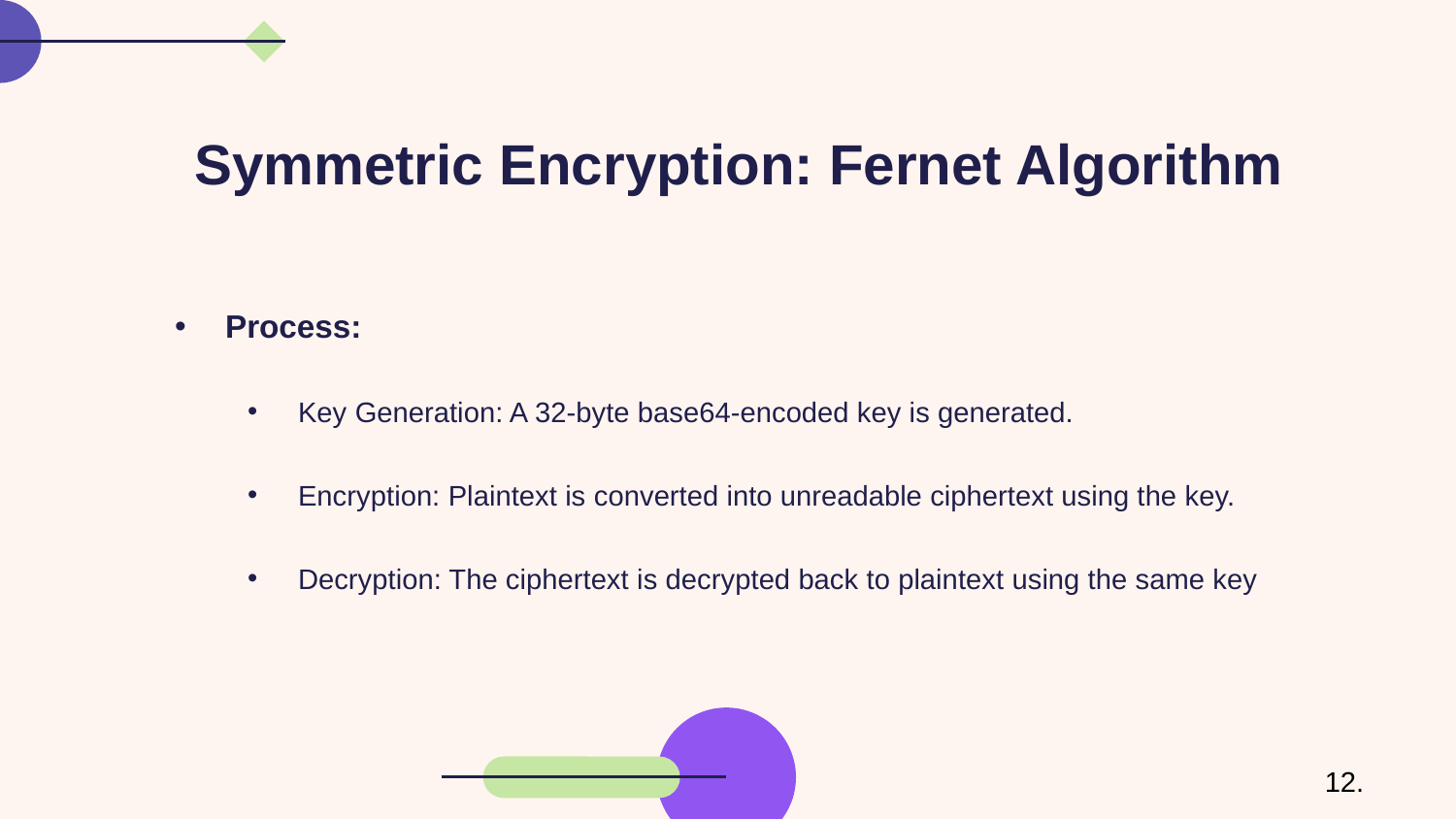

# Symmetric Encryption: Fernet Algorithm
Process:
Key Generation: A 32-byte base64-encoded key is generated.
Encryption: Plaintext is converted into unreadable ciphertext using the key.
Decryption: The ciphertext is decrypted back to plaintext using the same key

12.